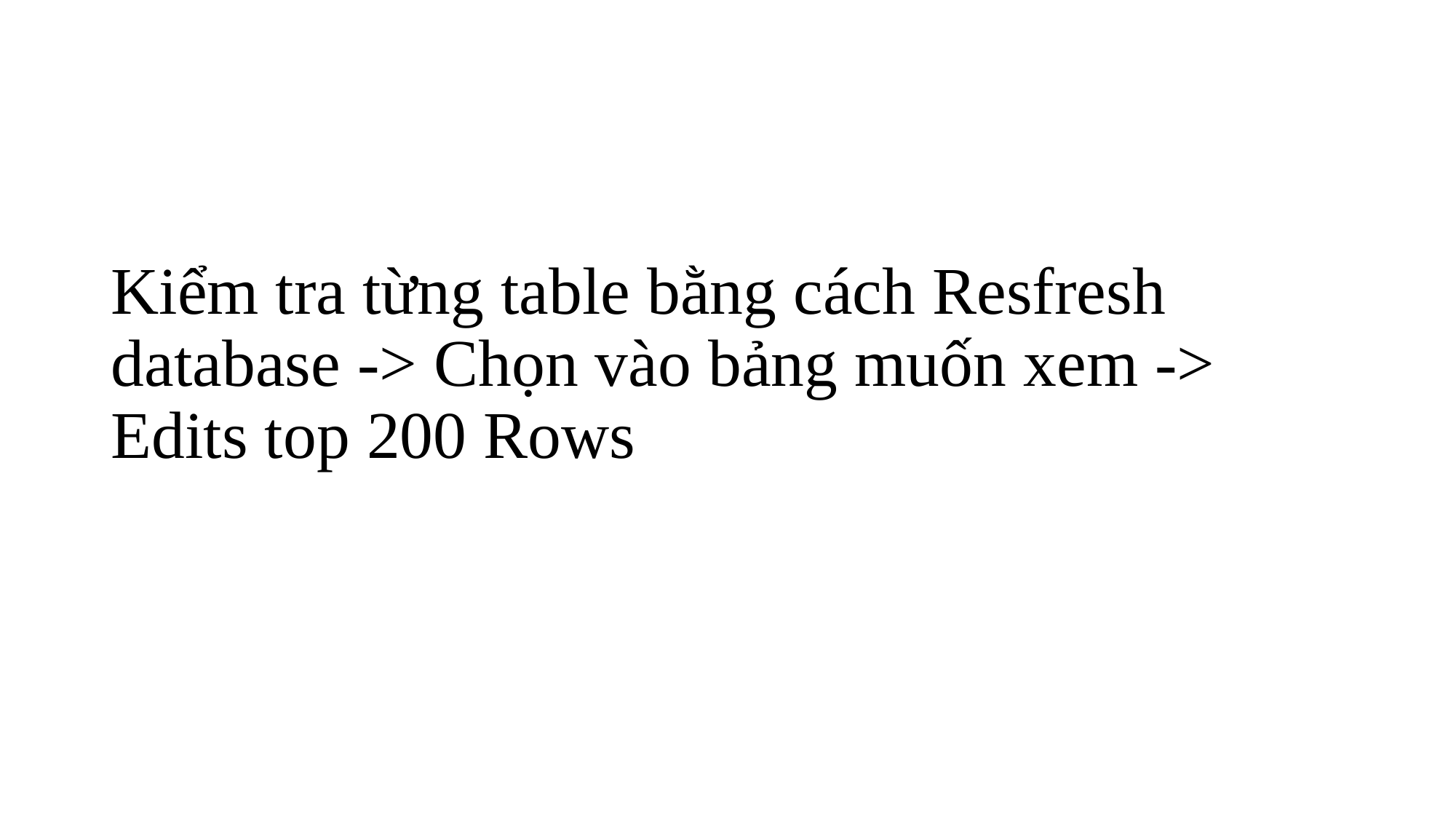

Kiểm tra từng table bằng cách Resfresh database -> Chọn vào bảng muốn xem -> Edits top 200 Rows